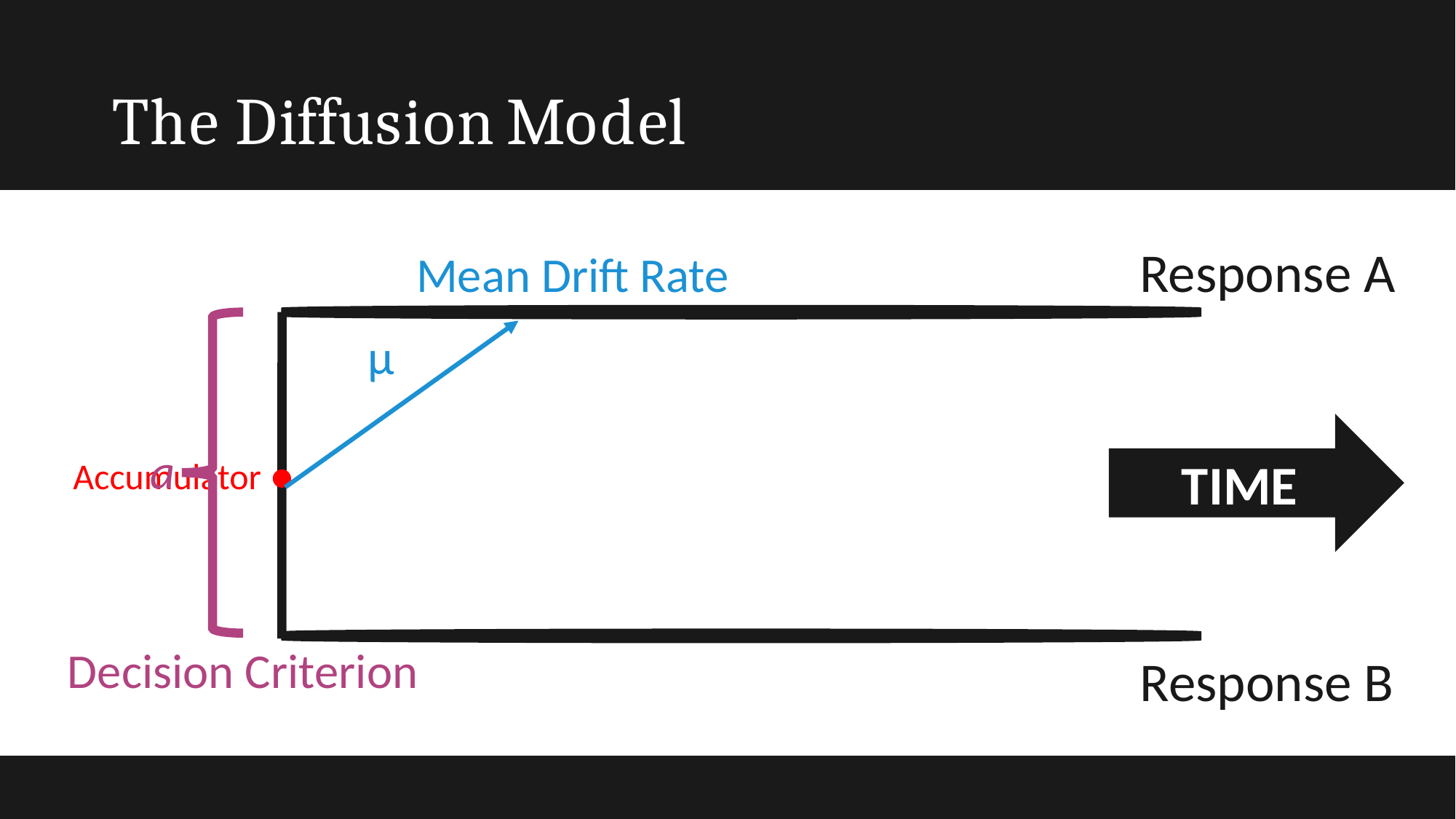

# The Diffusion Model
R
Response A
Mean Drift Rate

μ
TIME
a
Accumulator

Decision Criterion
Response B